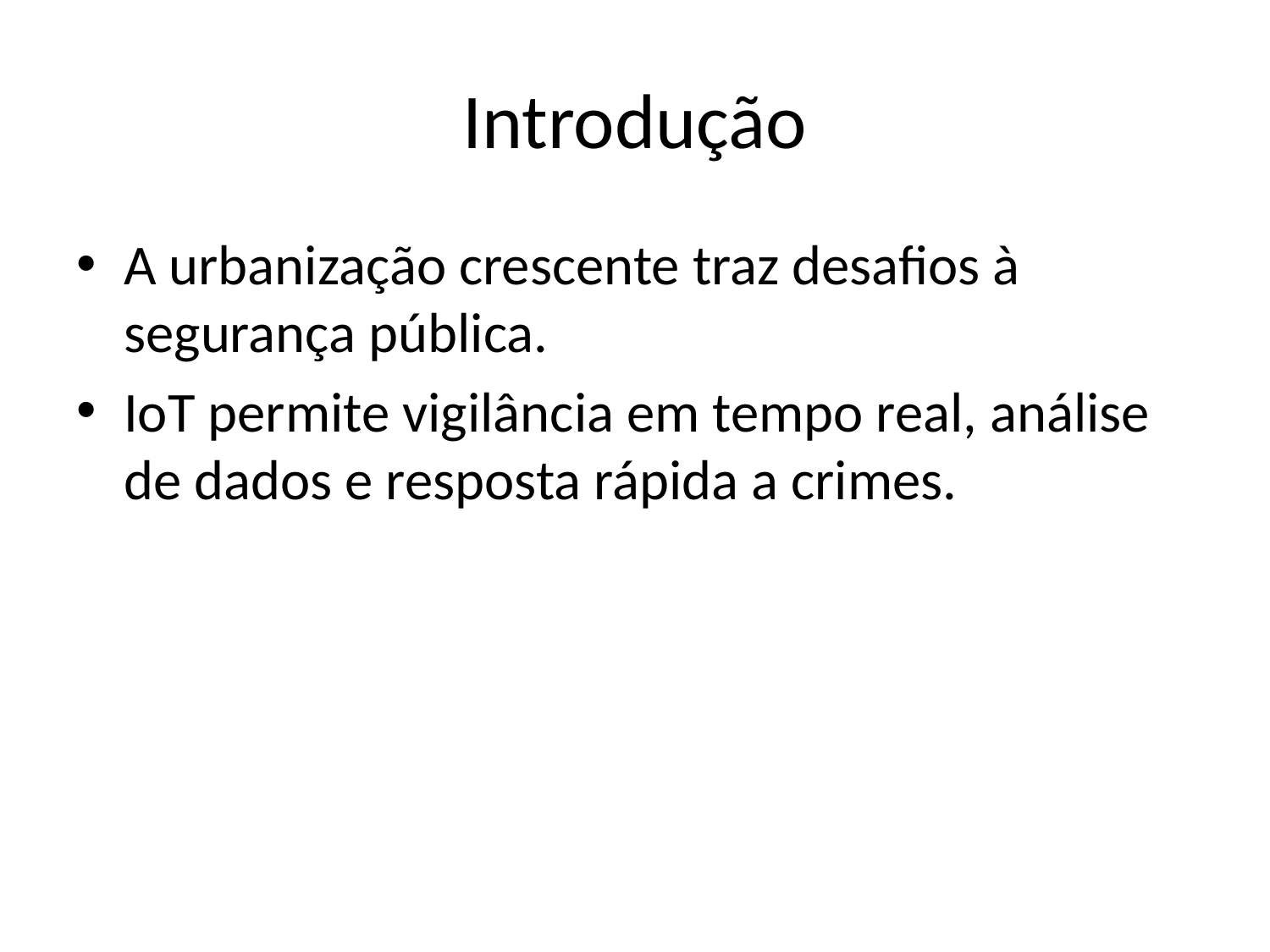

# Introdução
A urbanização crescente traz desafios à segurança pública.
IoT permite vigilância em tempo real, análise de dados e resposta rápida a crimes.